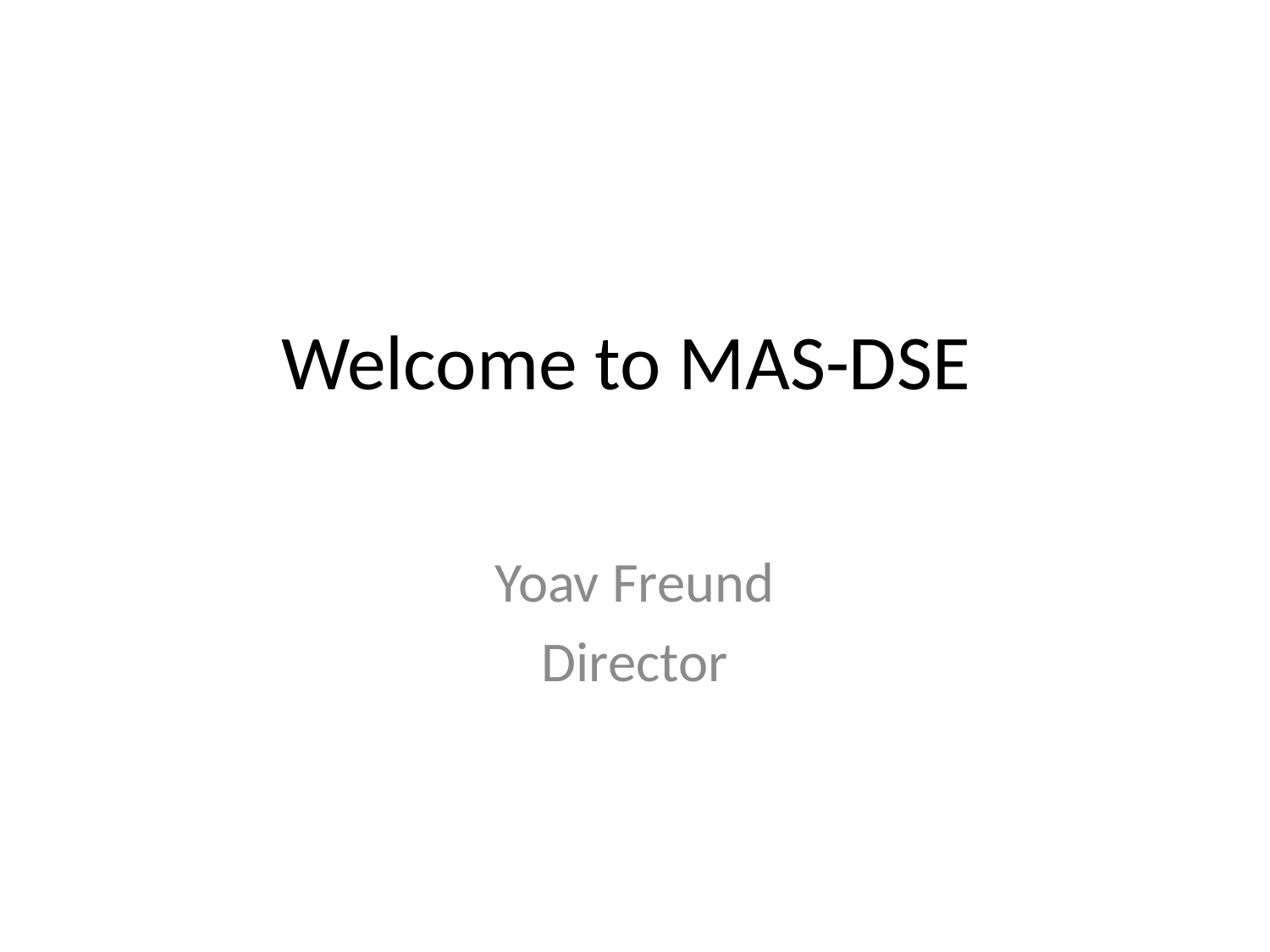

# Welcome to MAS-DSE
Yoav Freund
Director